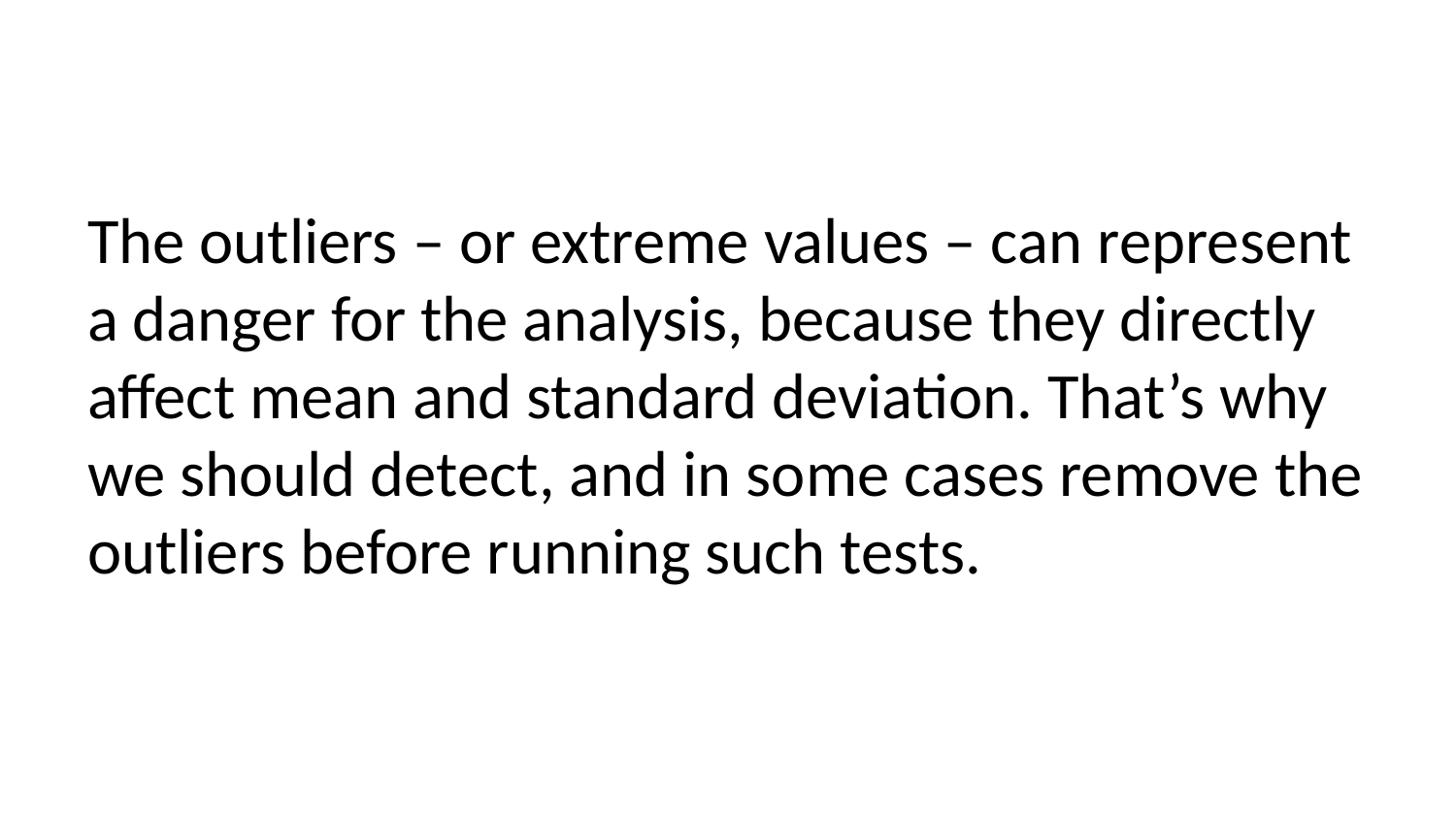

# …
The outliers – or extreme values – can represent a danger for the analysis, because they directly affect mean and standard deviation. That’s why we should detect, and in some cases remove the outliers before running such tests.